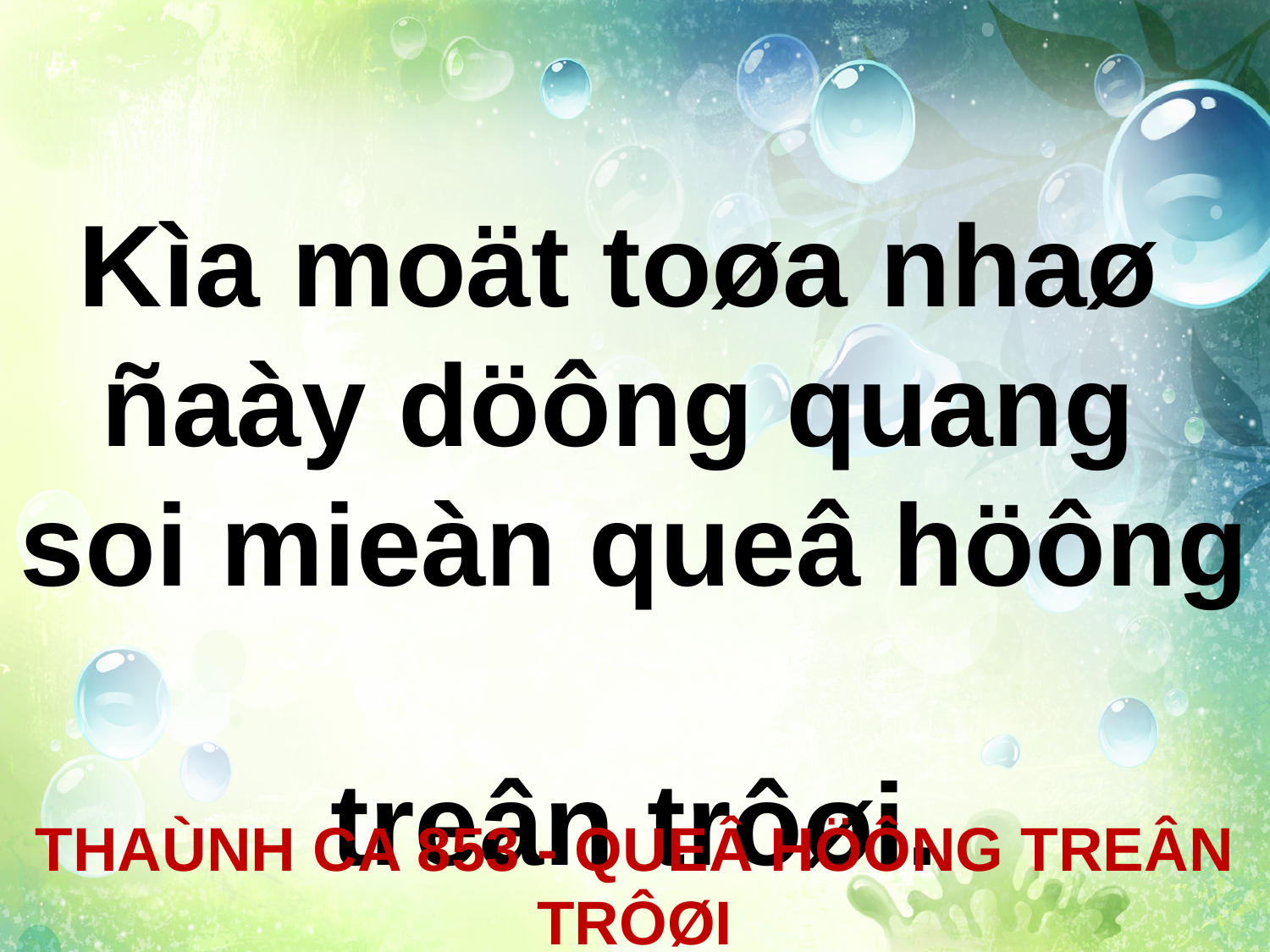

Kìa moät toøa nhaø
ñaày döông quang
soi mieàn queâ höông
treân trôøi.
THAÙNH CA 853 - QUEÂ HÖÔNG TREÂN TRÔØI